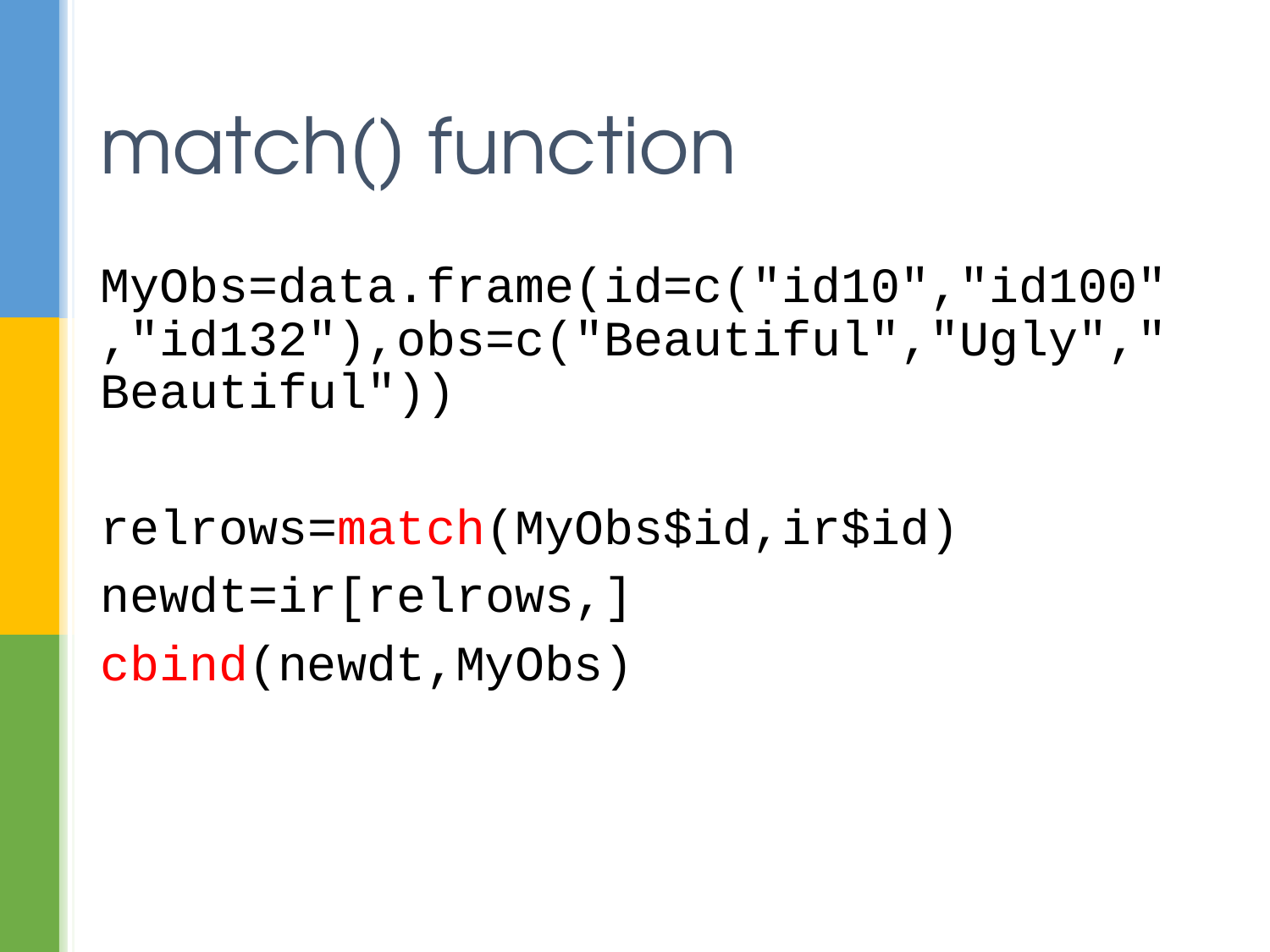

# match() function
MyObs=data.frame(id=c("id10","id100","id132"),obs=c("Beautiful","Ugly","Beautiful"))

relrows=match(MyObs$id,ir$id)
newdt=ir[relrows,]
cbind(newdt,MyObs)